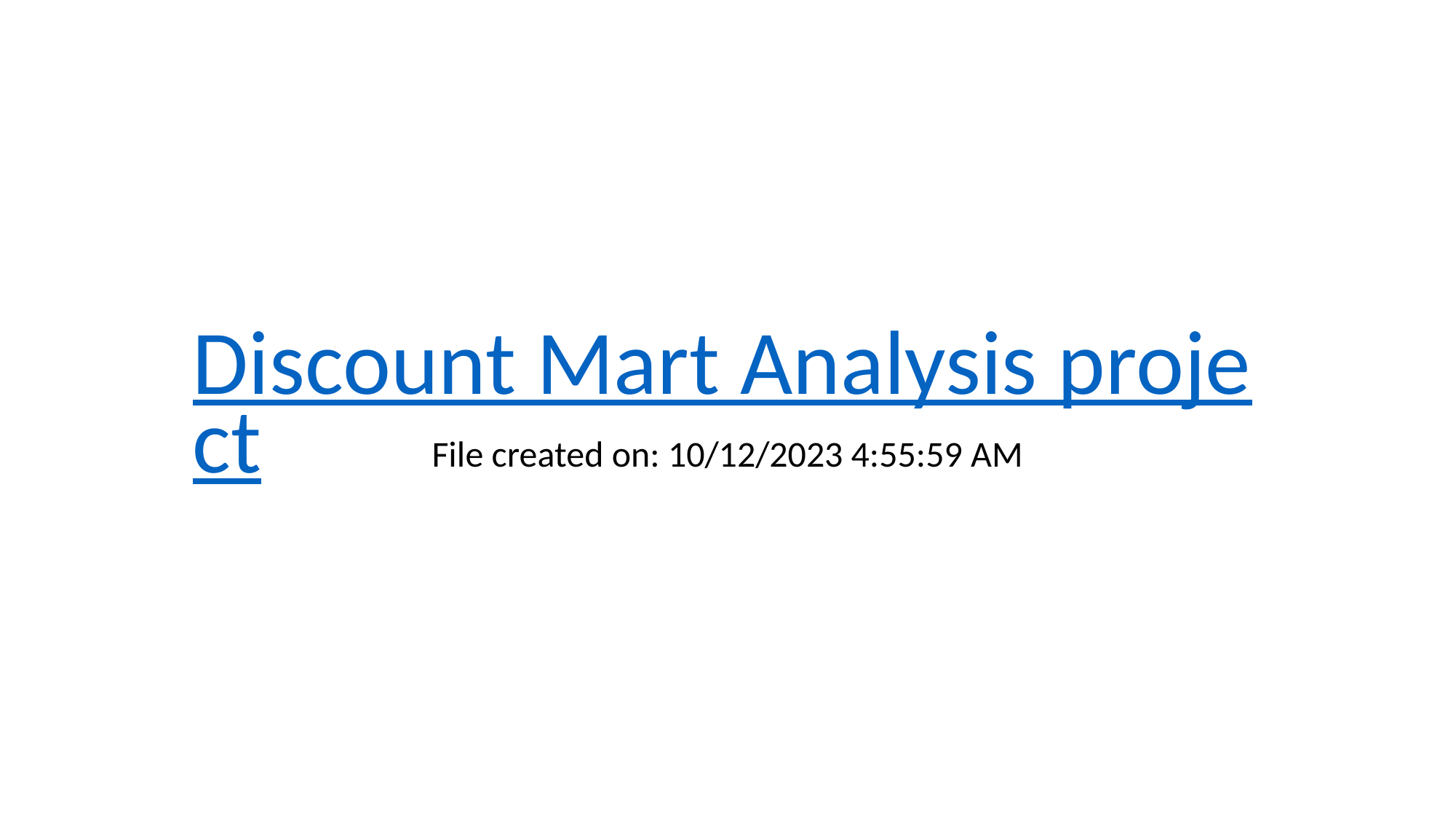

# Discount Mart Analysis project
File created on: 10/12/2023 4:55:59 AM